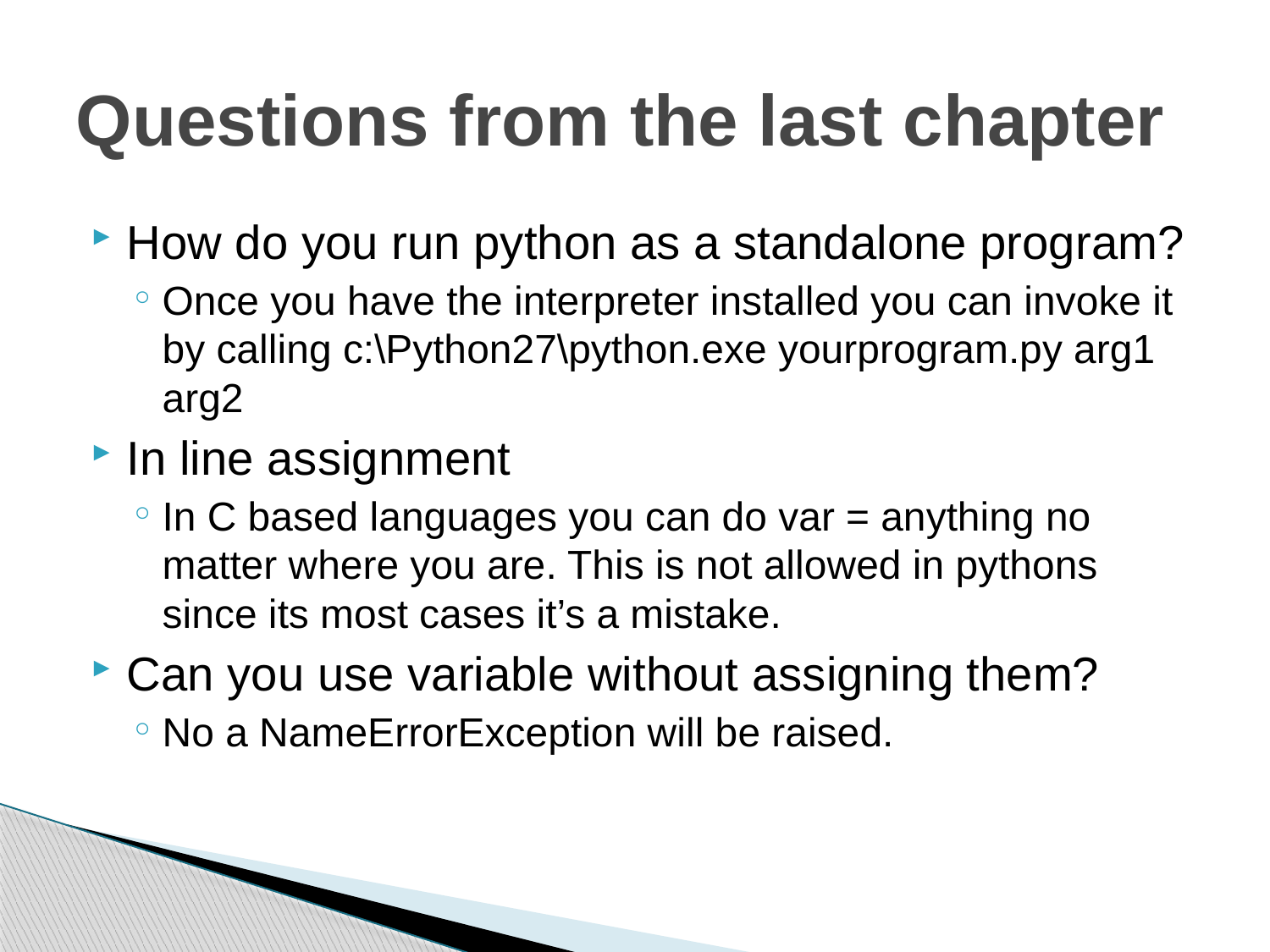

# Questions from the last chapter
How do you run python as a standalone program?
Once you have the interpreter installed you can invoke it by calling c:\Python27\python.exe yourprogram.py arg1 arg2
In line assignment
In C based languages you can do var = anything no matter where you are. This is not allowed in pythons since its most cases it’s a mistake.
Can you use variable without assigning them?
No a NameErrorException will be raised.